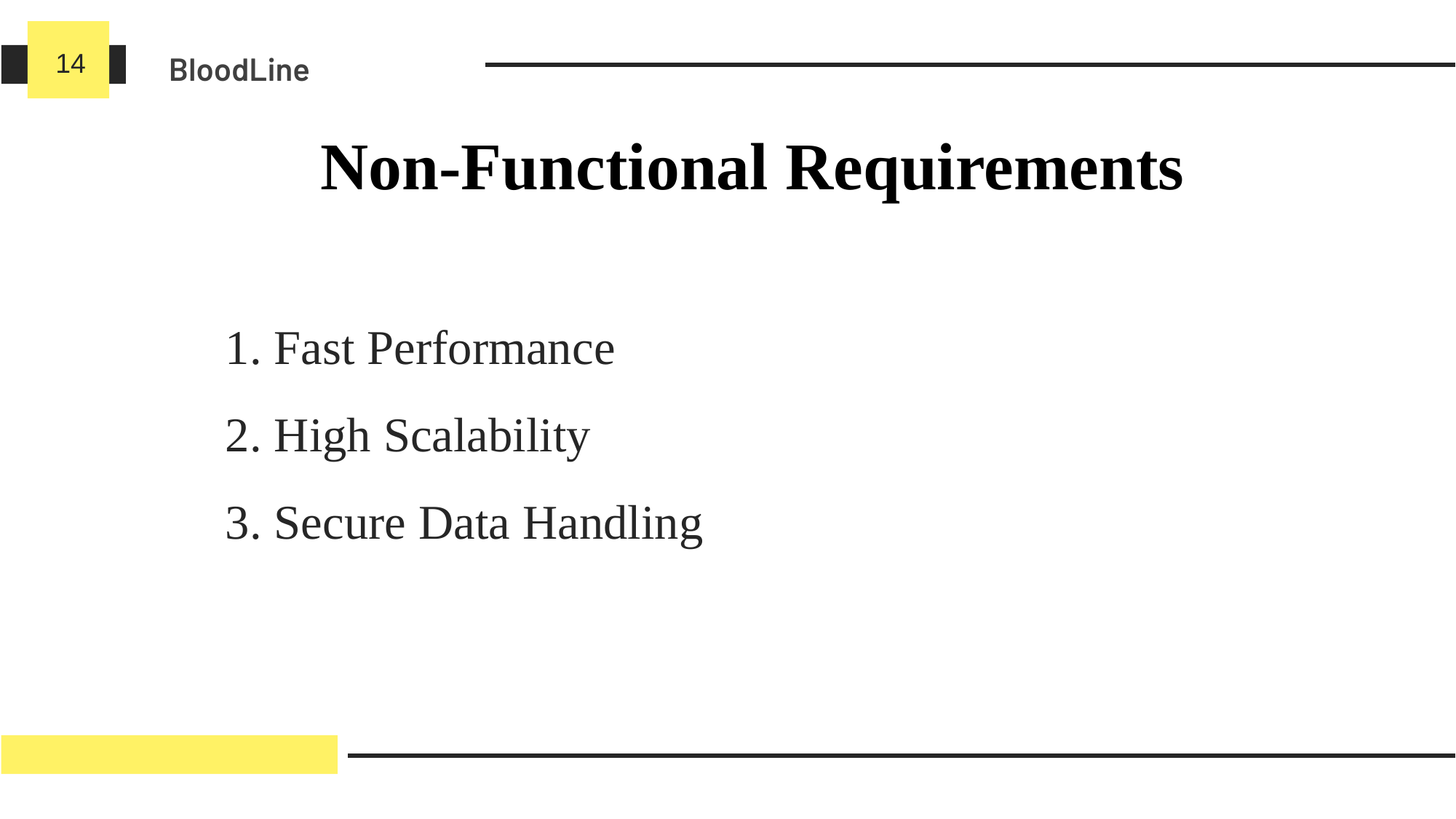

BloodLine
Non-Functional Requirements
1. Fast Performance
2. High Scalability
3. Secure Data Handling